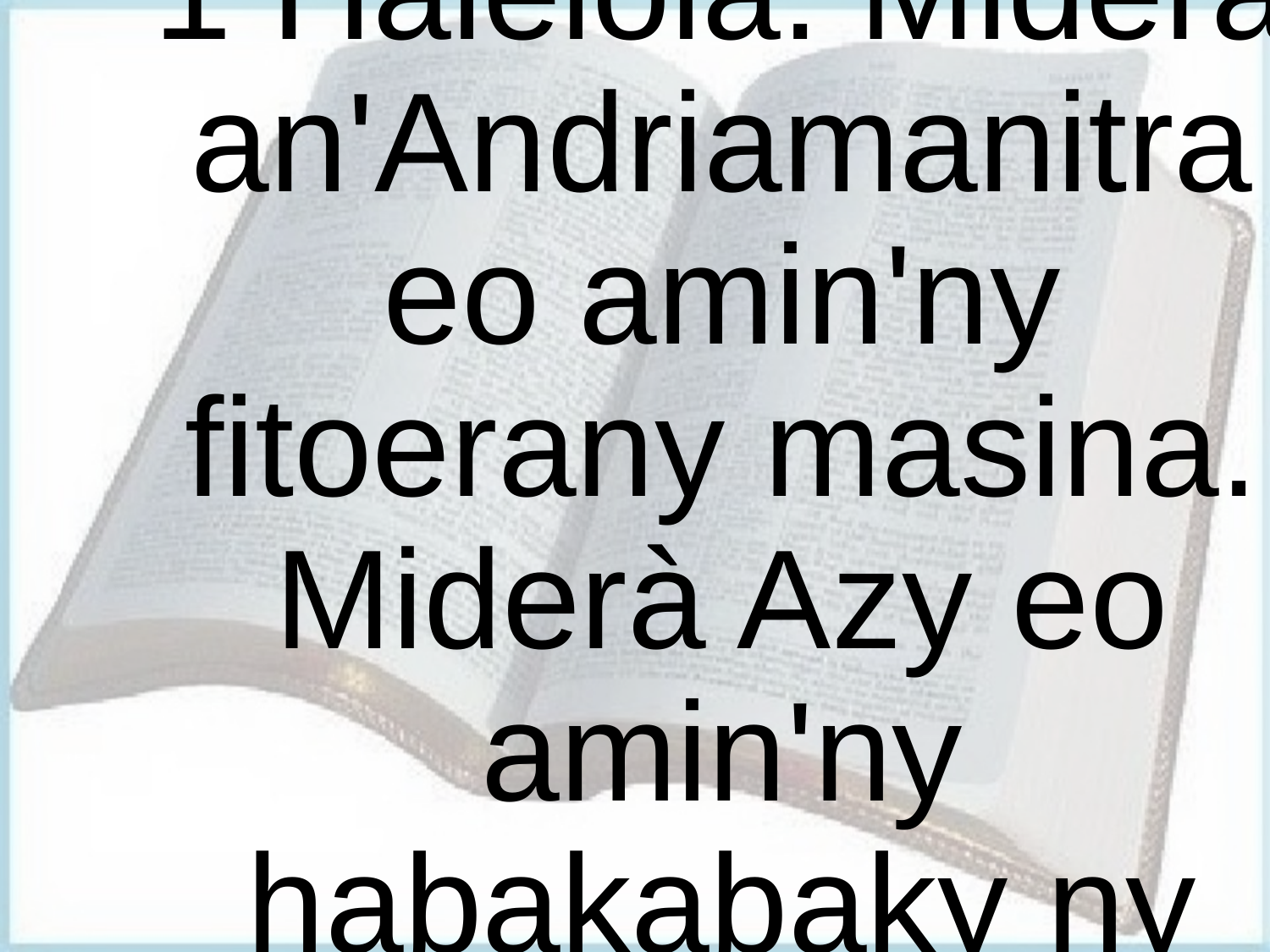

# 1 Haleloia. Miderà an'Andriamanitra eo amin'ny fitoerany masina. Miderà Azy eo amin'ny habakabaky ny heriny.